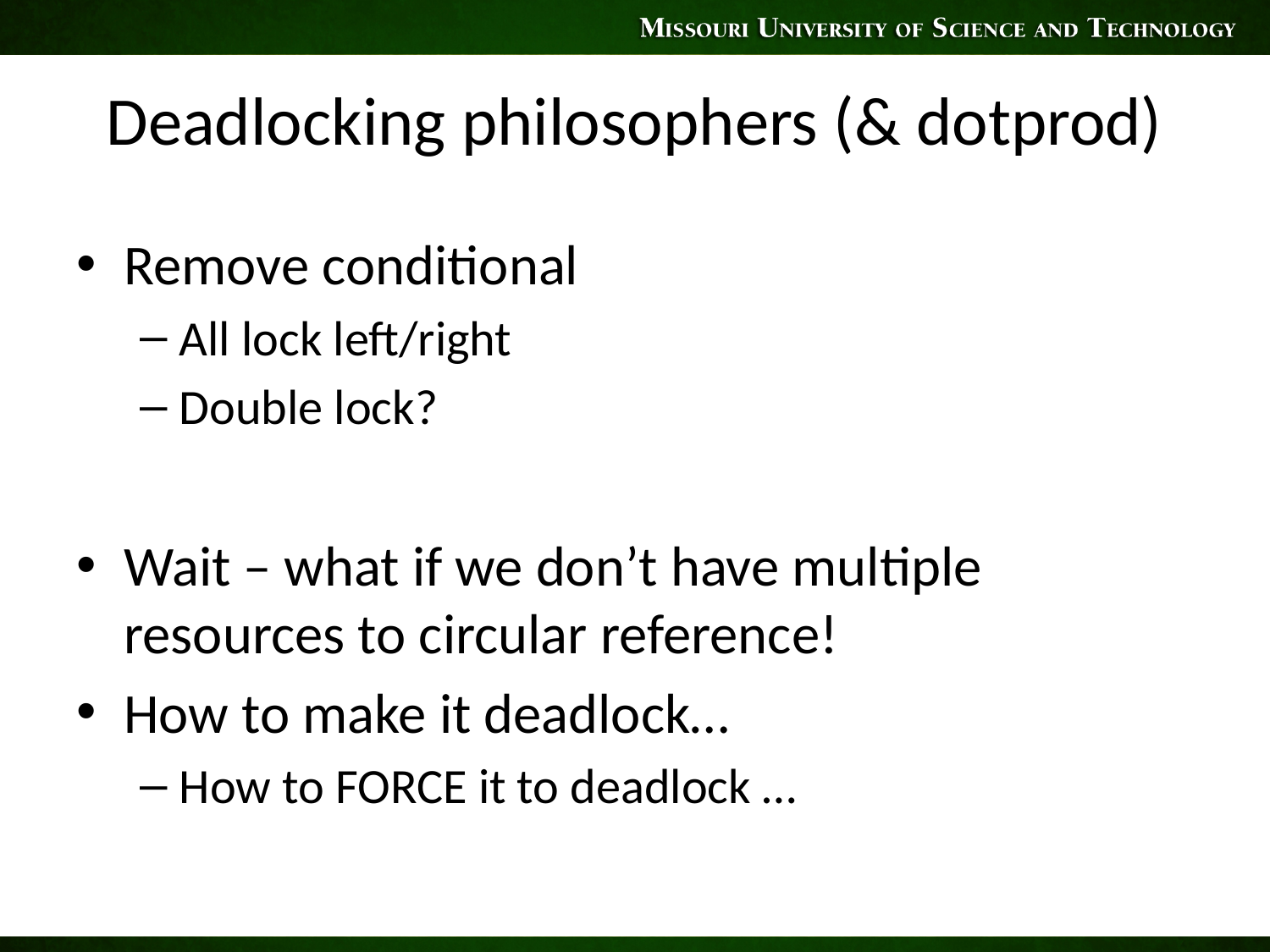

# Deadlocking philosophers (& dotprod)
Remove conditional
All lock left/right
Double lock?

Wait – what if we don’t have multiple resources to circular reference!
How to make it deadlock…
How to FORCE it to deadlock …